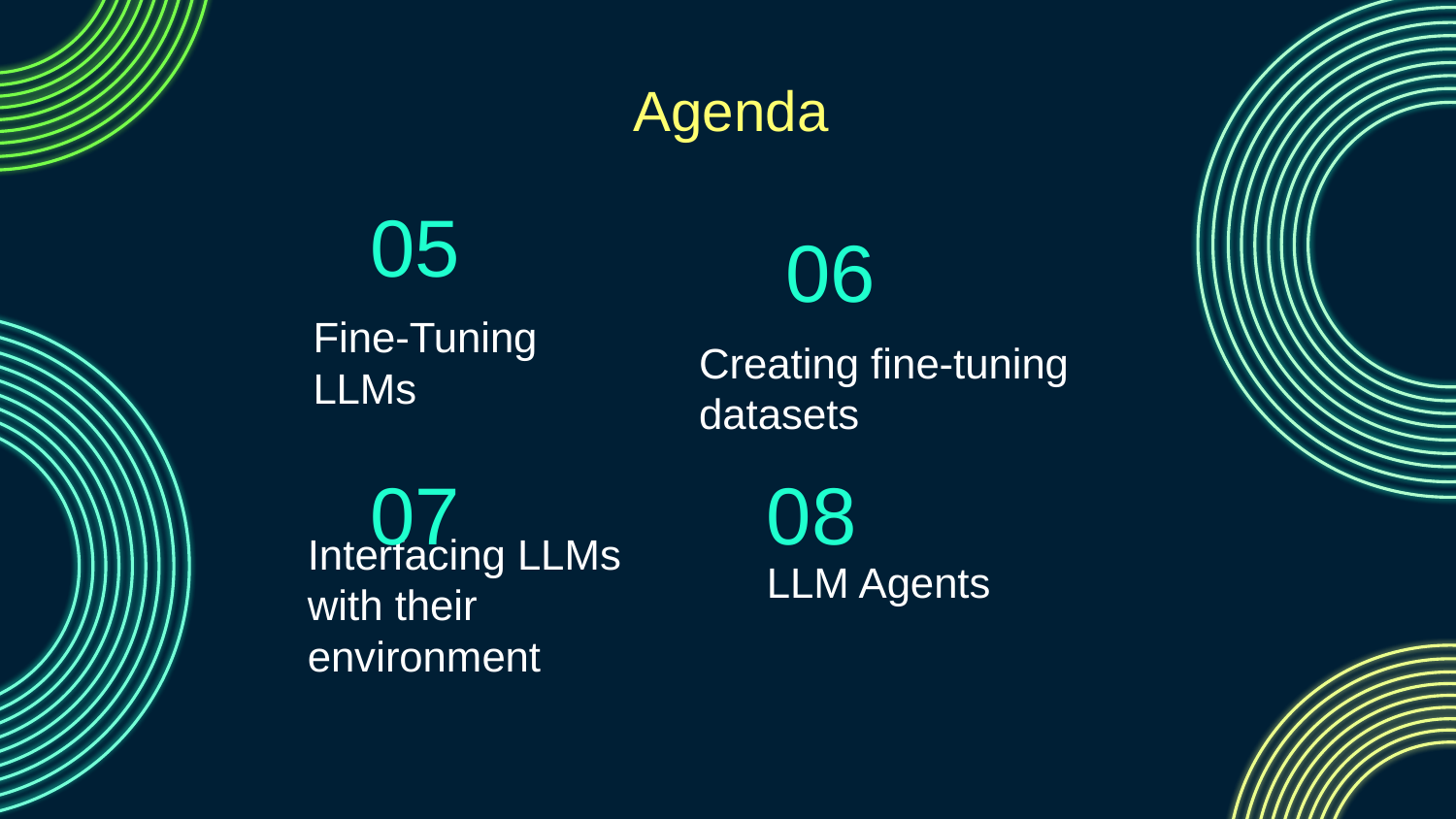

Agenda
# 05
06

Fine-Tuning LLMs

Creating fine-tuning datasets

07
08
LLM Agents
Interfacing LLMs with their environment